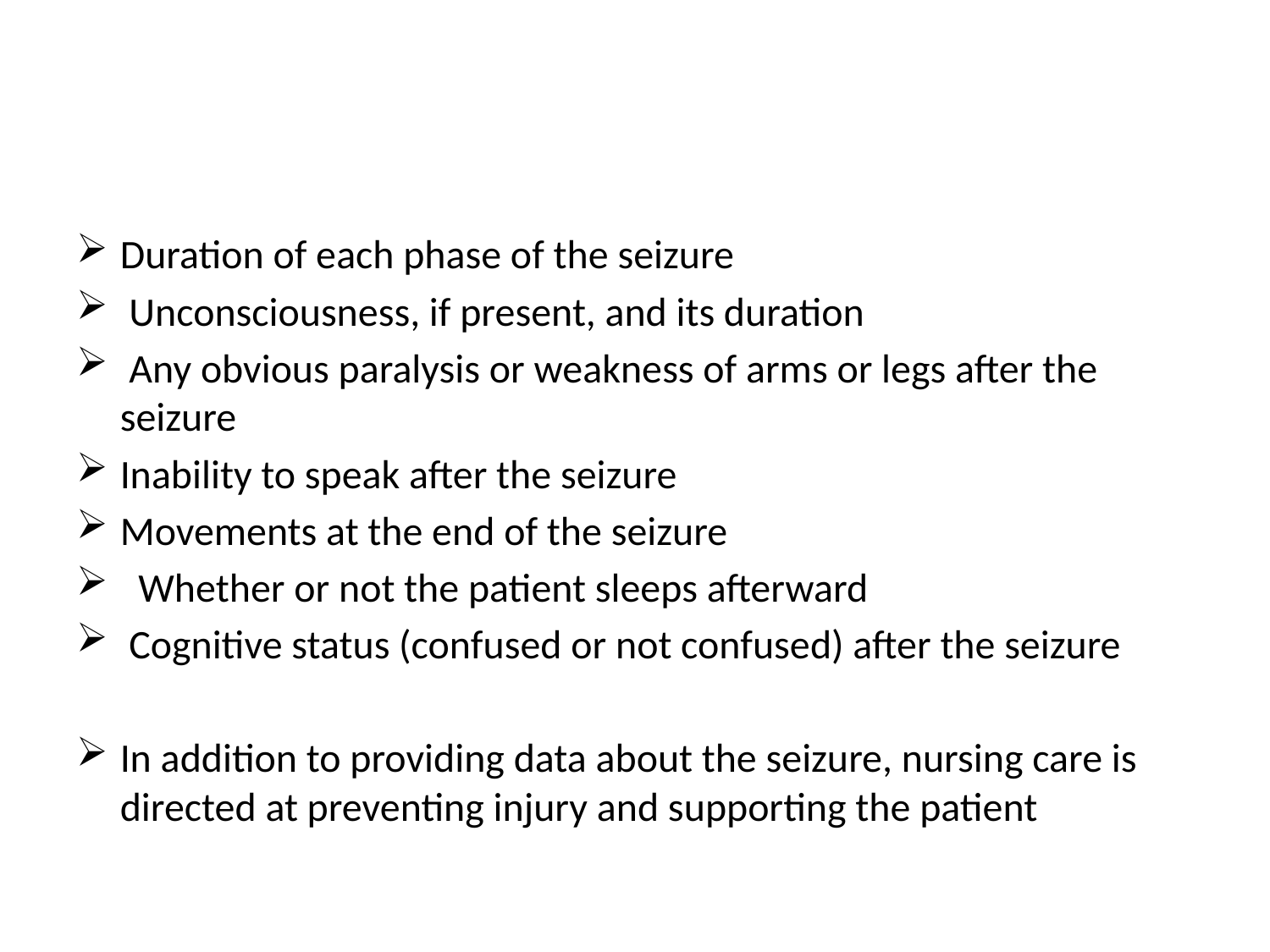

#
Duration of each phase of the seizure
 Unconsciousness, if present, and its duration
 Any obvious paralysis or weakness of arms or legs after the seizure
Inability to speak after the seizure
Movements at the end of the seizure
  Whether or not the patient sleeps afterward
 Cognitive status (confused or not confused) after the seizure

In addition to providing data about the seizure, nursing care is directed at preventing injury and supporting the patient